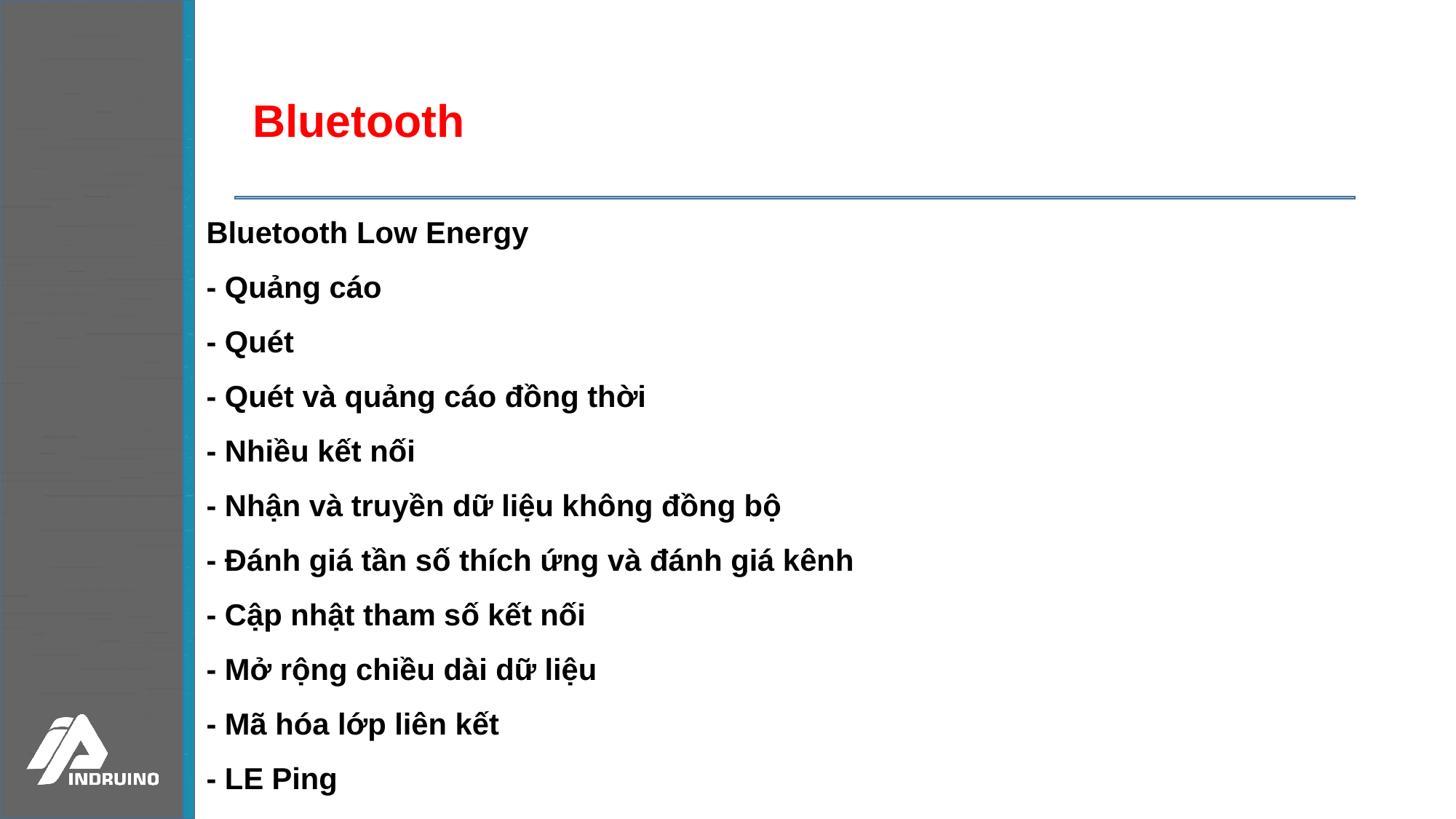

Bluetooth
Bluetooth Low Energy
- Quảng cáo
- Quét
- Quét và quảng cáo đồng thời
- Nhiều kết nối
- Nhận và truyền dữ liệu không đồng bộ
- Đánh giá tần số thích ứng và đánh giá kênh
- Cập nhật tham số kết nối
- Mở rộng chiều dài dữ liệu
- Mã hóa lớp liên kết
- LE Ping